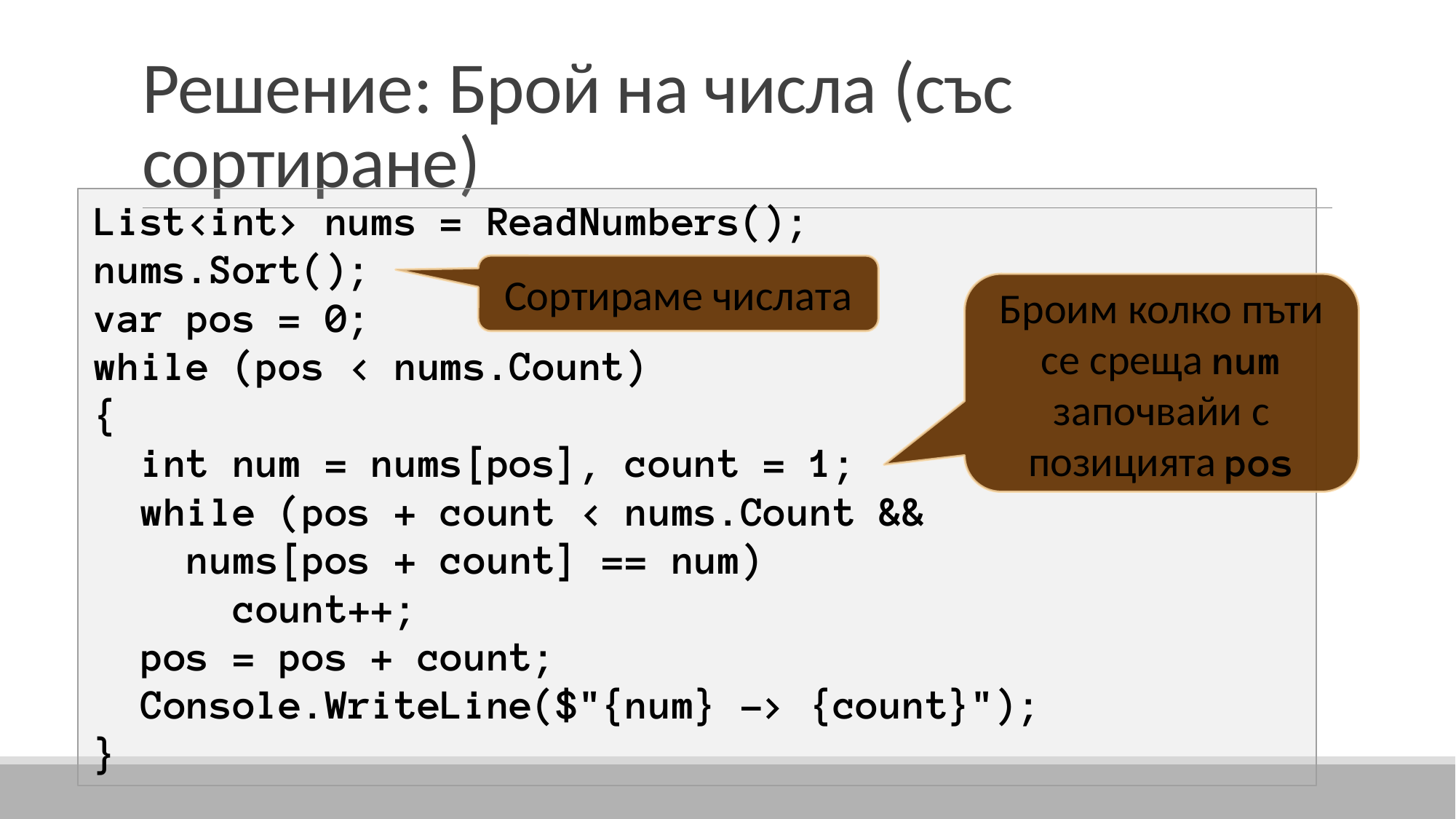

# Решение: Брой на числа (със сортиране)
List<int> nums = ReadNumbers();
nums.Sort();
var pos = 0;
while (pos < nums.Count)
{
  int num = nums[pos], count = 1;
  while (pos + count < nums.Count &&
    nums[pos + count] == num)
      count++;
  pos = pos + count;
  Console.WriteLine($"{num} -> {count}");
}

Сортираме числата
Броим колко пъти се среща num започвайи с позицията pos